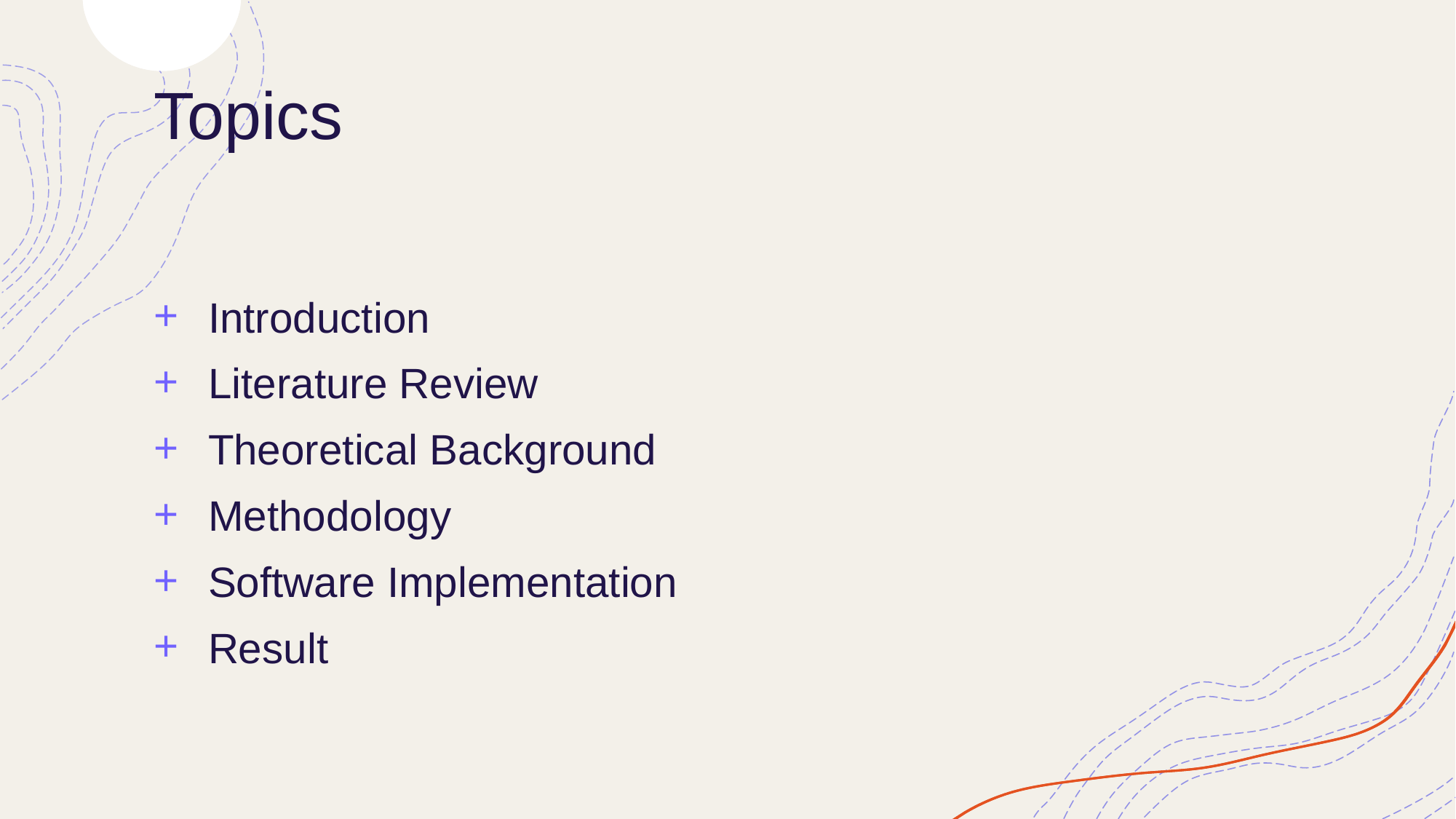

# Topics
Introduction
Literature Review
Theoretical Background
Methodology
Software Implementation
Result